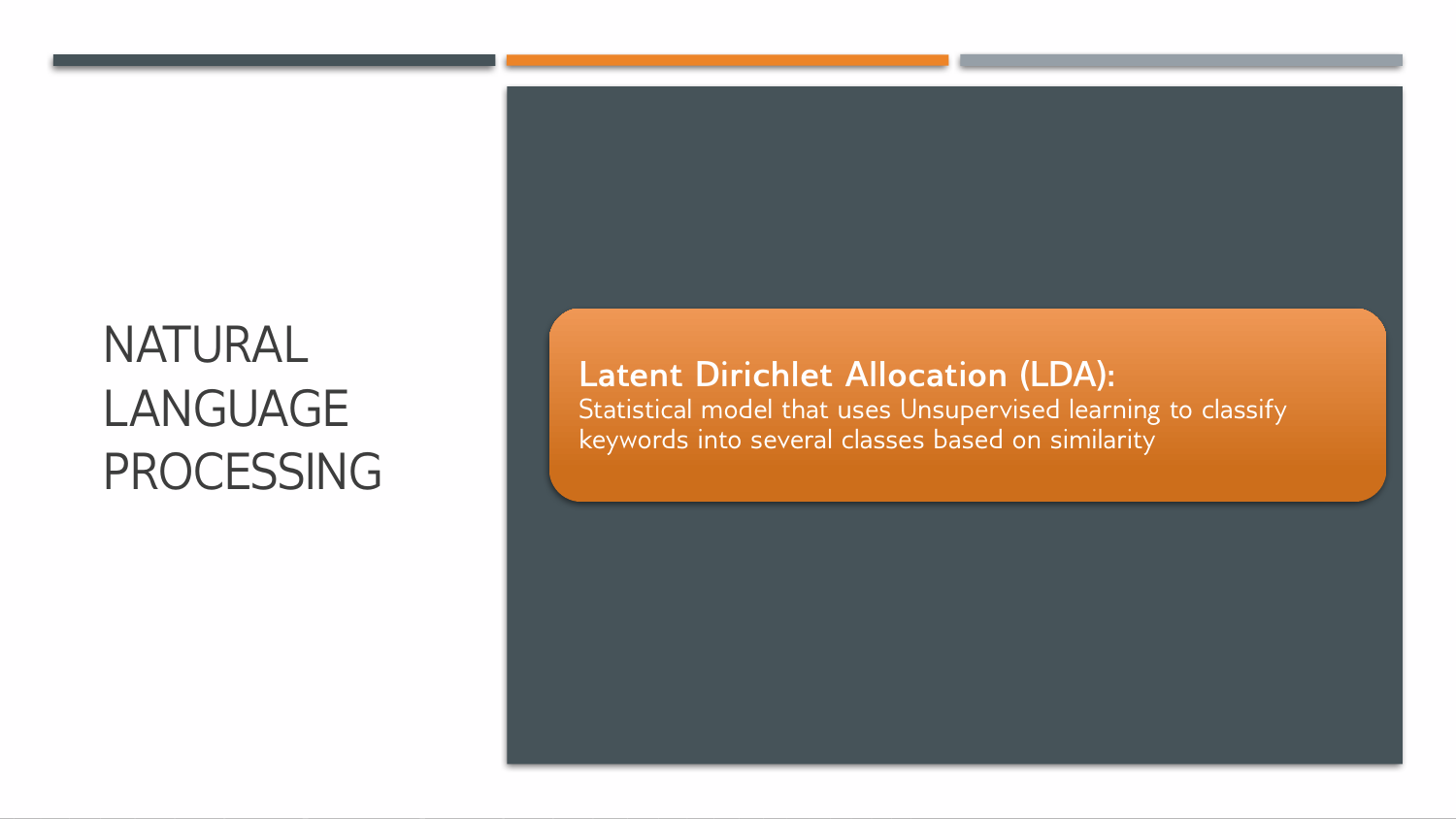

# Natural Language Processing
Latent Dirichlet Allocation (LDA):              Statistical model that uses Unsupervised learning to classify keywords into several classes based on similarity